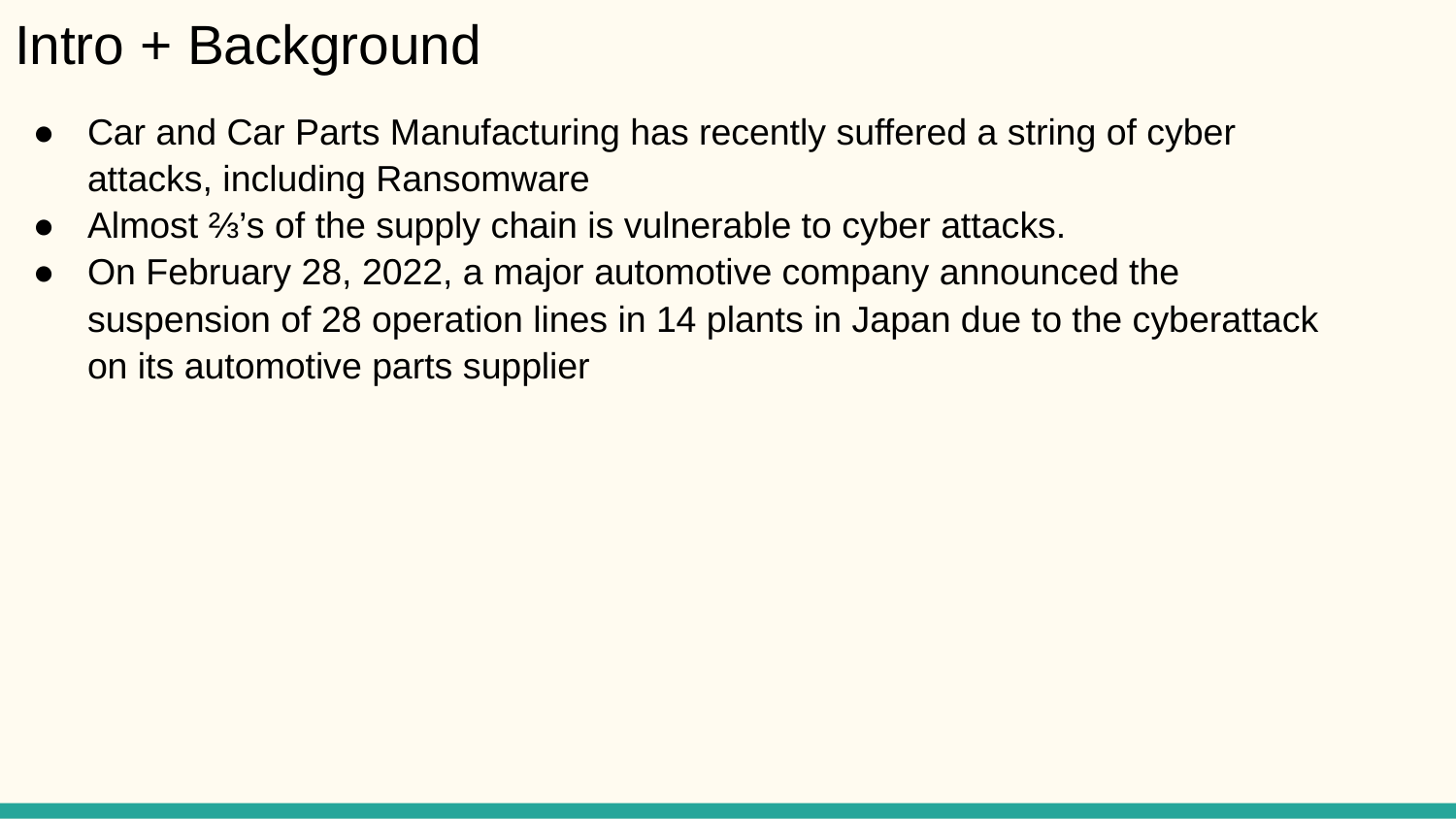

# Intro + Background
Car and Car Parts Manufacturing has recently suffered a string of cyber attacks, including Ransomware
Almost ⅔’s of the supply chain is vulnerable to cyber attacks.
On February 28, 2022, a major automotive company announced the suspension of 28 operation lines in 14 plants in Japan due to the cyberattack on its automotive parts supplier